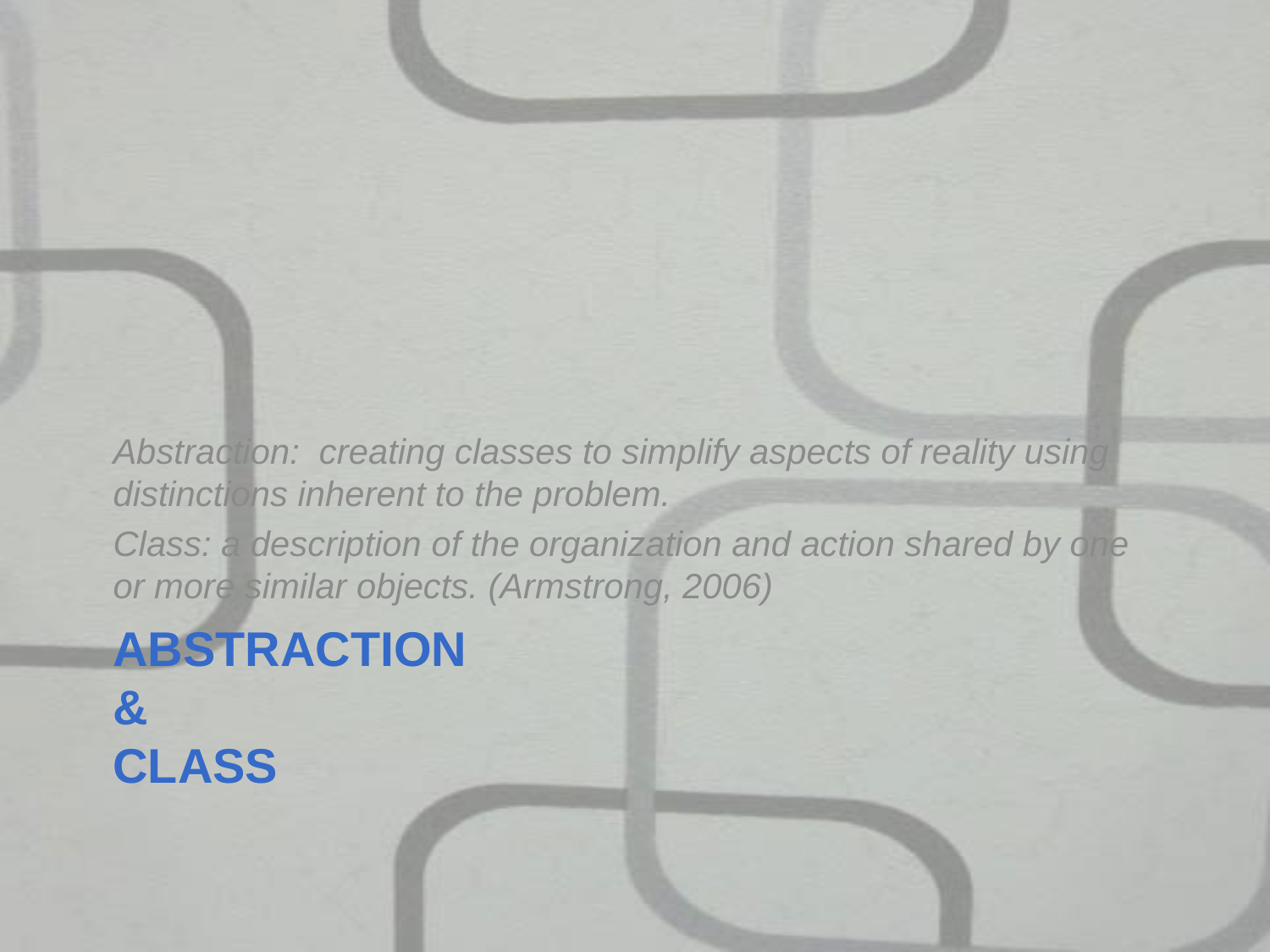

Abstraction:  creating classes to simplify aspects of reality using distinctions inherent to the problem.
Class: a description of the organization and action shared by one or more similar objects. (Armstrong, 2006)
# Abstraction & Class